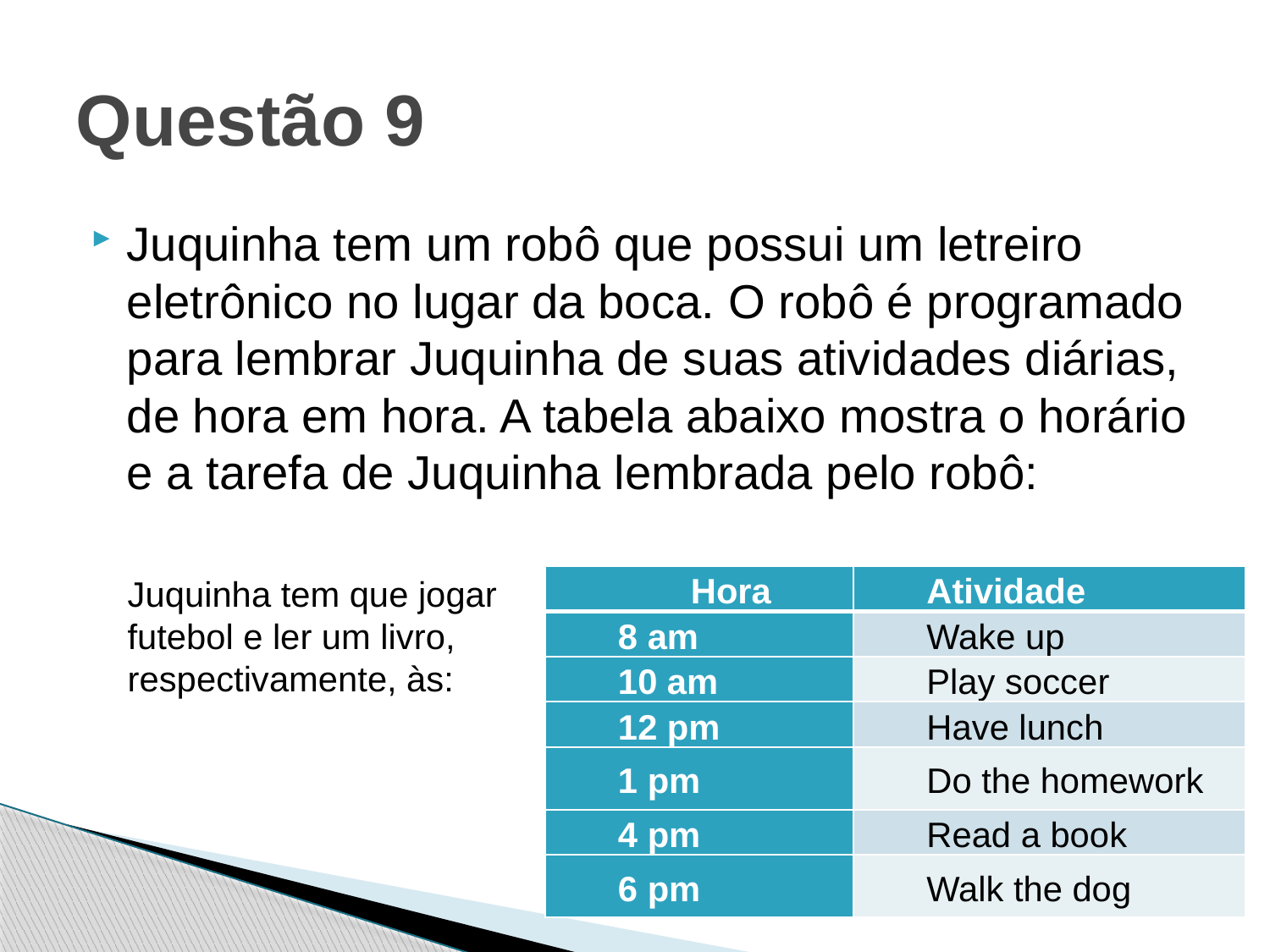

# Questão 9
Juquinha tem um robô que possui um letreiro eletrônico no lugar da boca. O robô é programado para lembrar Juquinha de suas atividades diárias, de hora em hora. A tabela abaixo mostra o horário e a tarefa de Juquinha lembrada pelo robô:
Juquinha tem que jogar futebol e ler um livro, respectivamente, às:
| Hora | Atividade |
| --- | --- |
| 8 am | Wake up |
| 10 am | Play soccer |
| 12 pm | Have lunch |
| 1 pm | Do the homework |
| 4 pm | Read a book |
| 6 pm | Walk the dog |